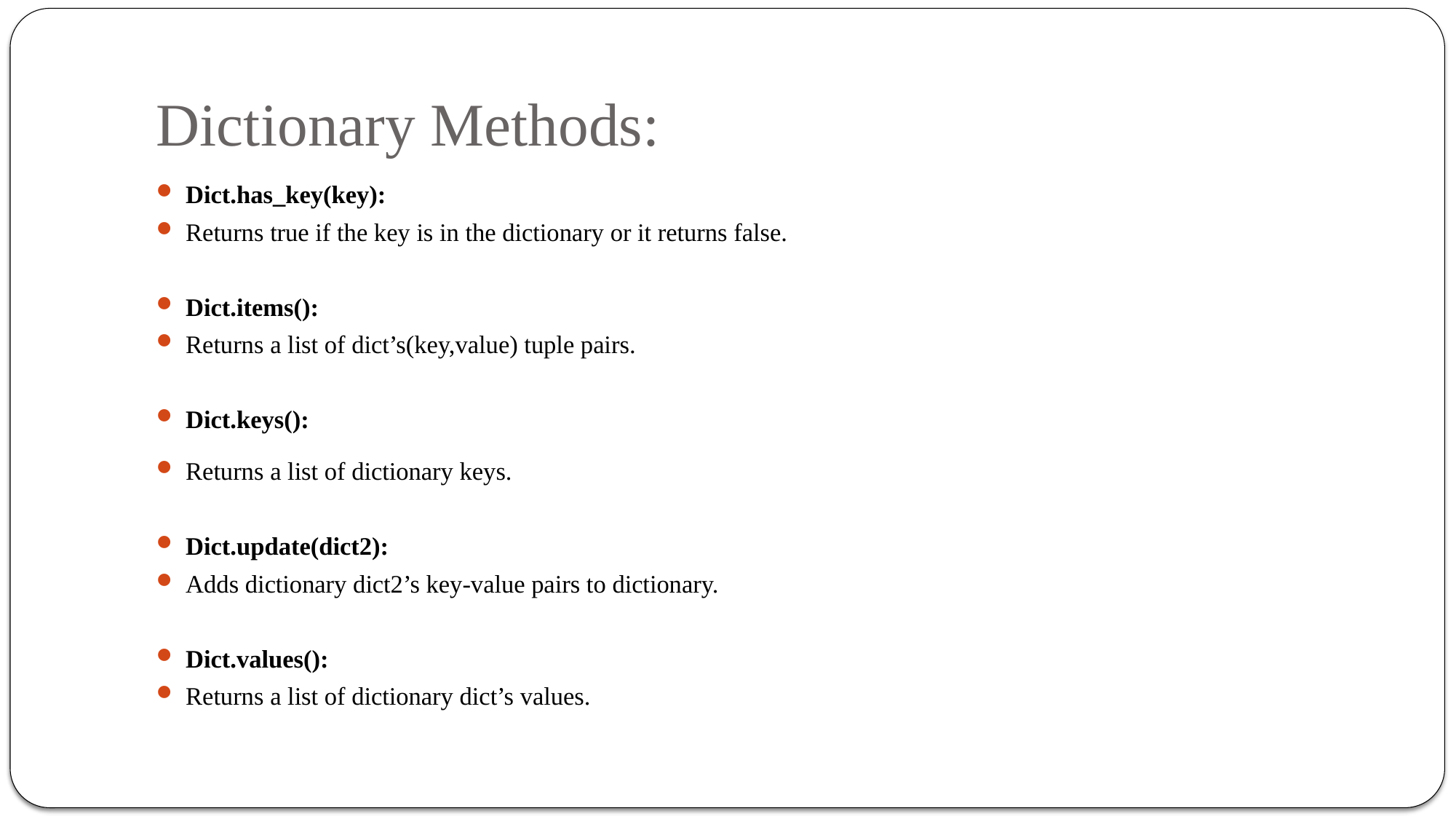

# Dictionary Methods:
Dict.has_key(key):
Returns true if the key is in the dictionary or it returns false.

Dict.items():
Returns a list of dict’s(key,value) tuple pairs.

Dict.keys():
Returns a list of dictionary keys.

Dict.update(dict2):
Adds dictionary dict2’s key-value pairs to dictionary.

Dict.values():
Returns a list of dictionary dict’s values.